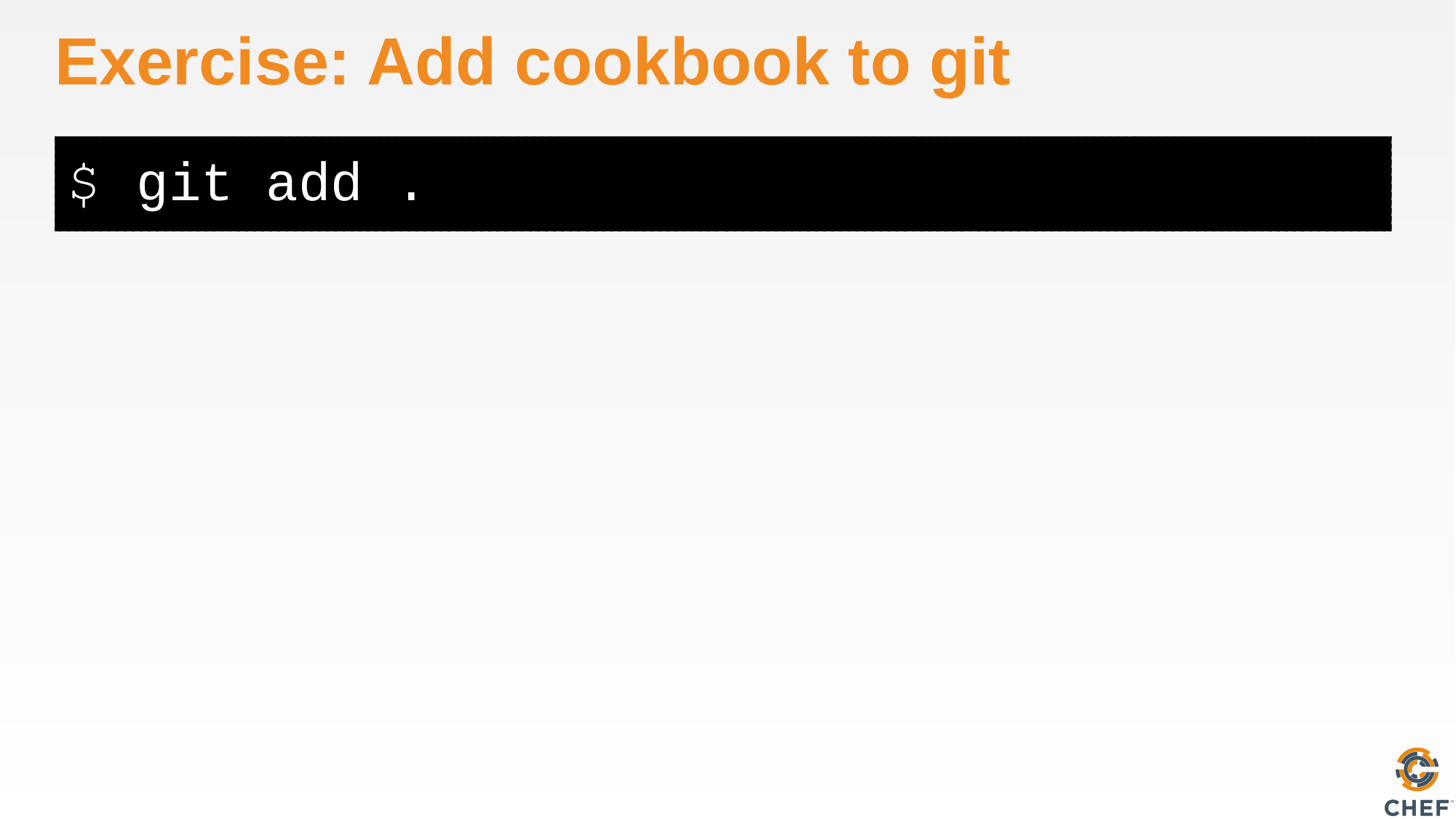

# Exercise: Add cookbook to git
git add .